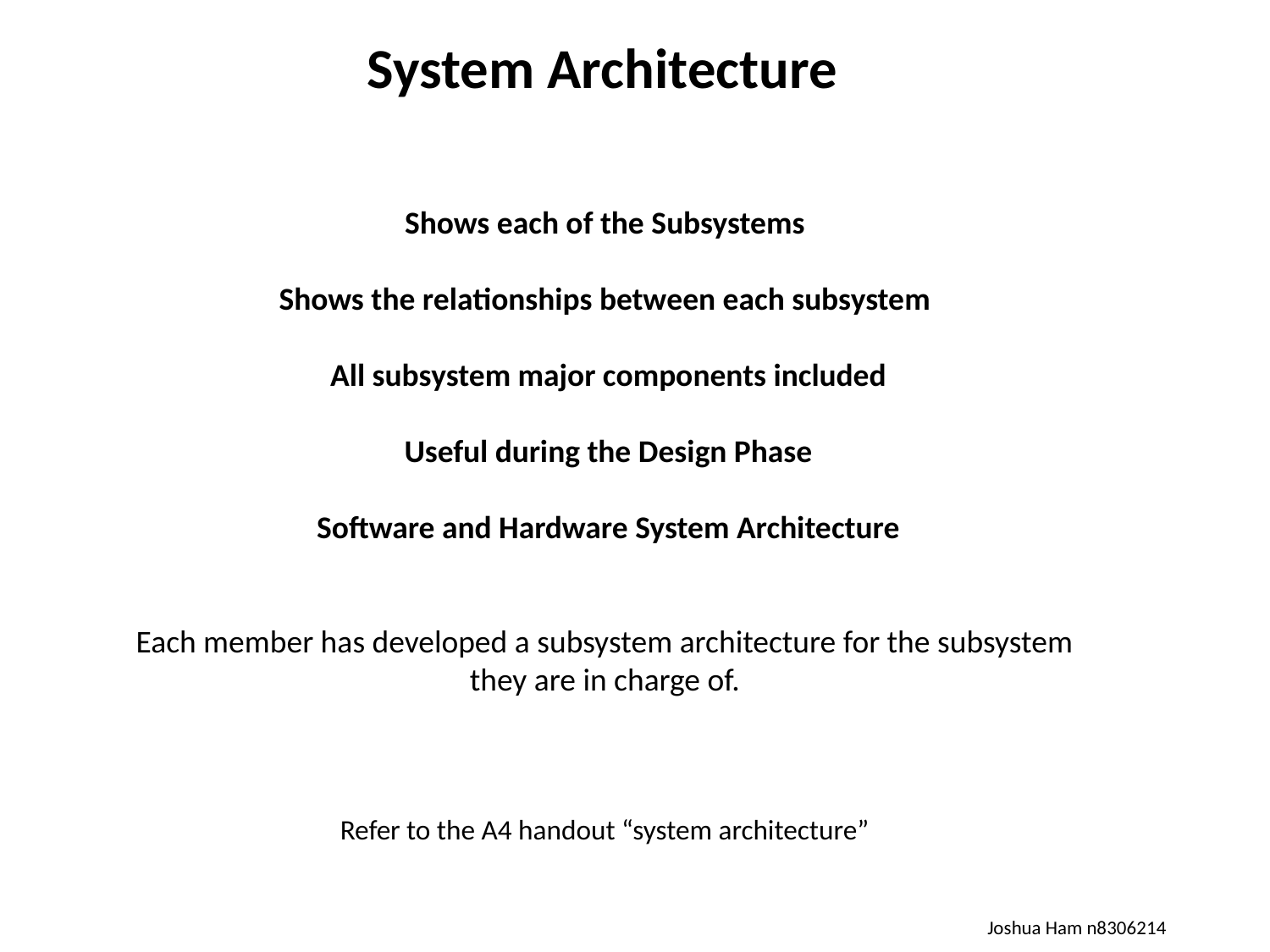

System Architecture
Shows each of the Subsystems

 Shows the relationships between each subsystem

 All subsystem major components included

 Useful during the Design Phase

 Software and Hardware System Architecture

Each member has developed a subsystem architecture for the subsystem they are in charge of.

Refer to the A4 handout “system architecture”

Joshua Ham n8306214